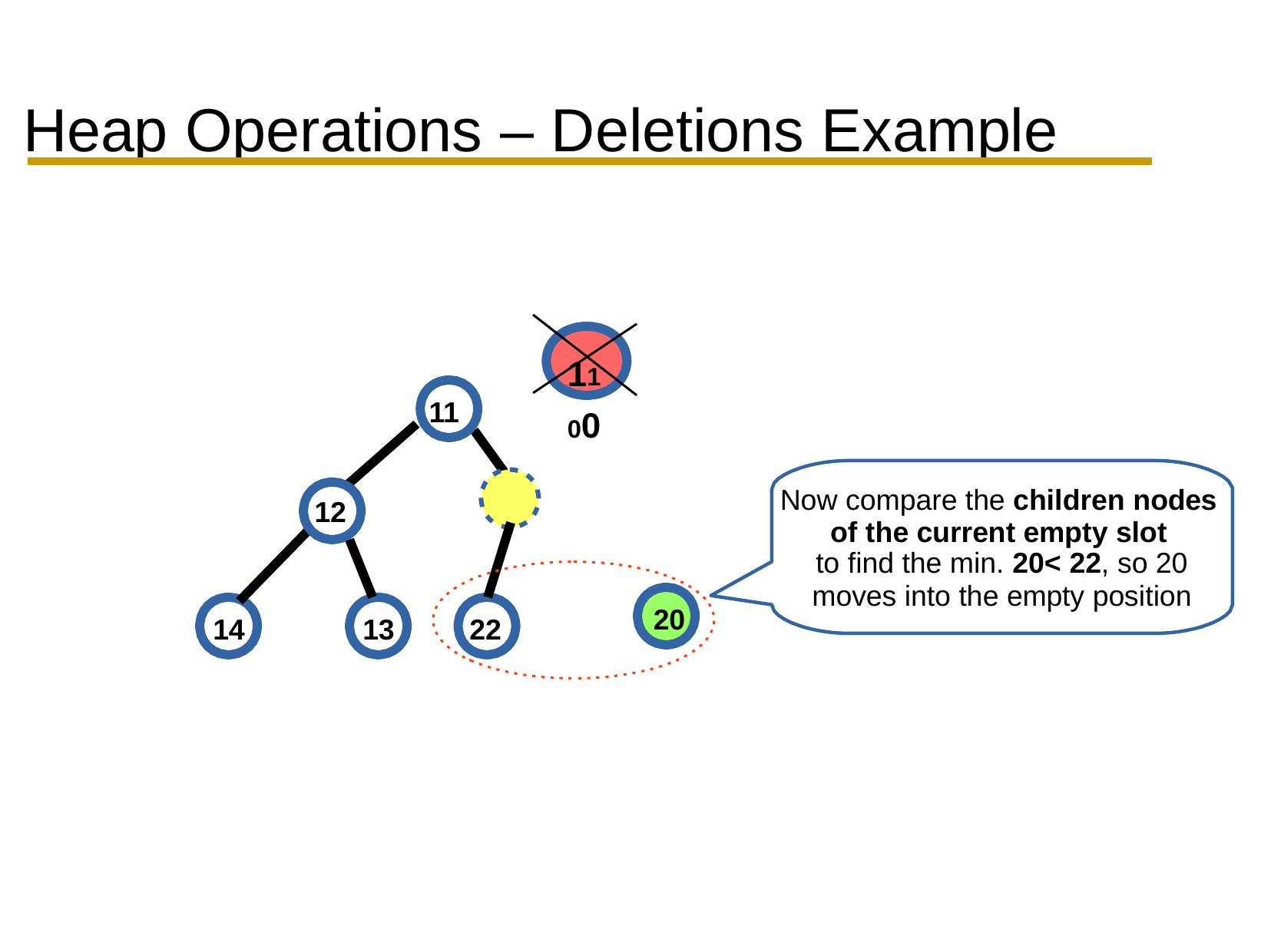

Heap Operations	– Deletions	Example

1100

11

Now compare the children nodes of the current empty slot
to find the min. 20< 22, so 20
moves into the empty position

12

20

14
13
22